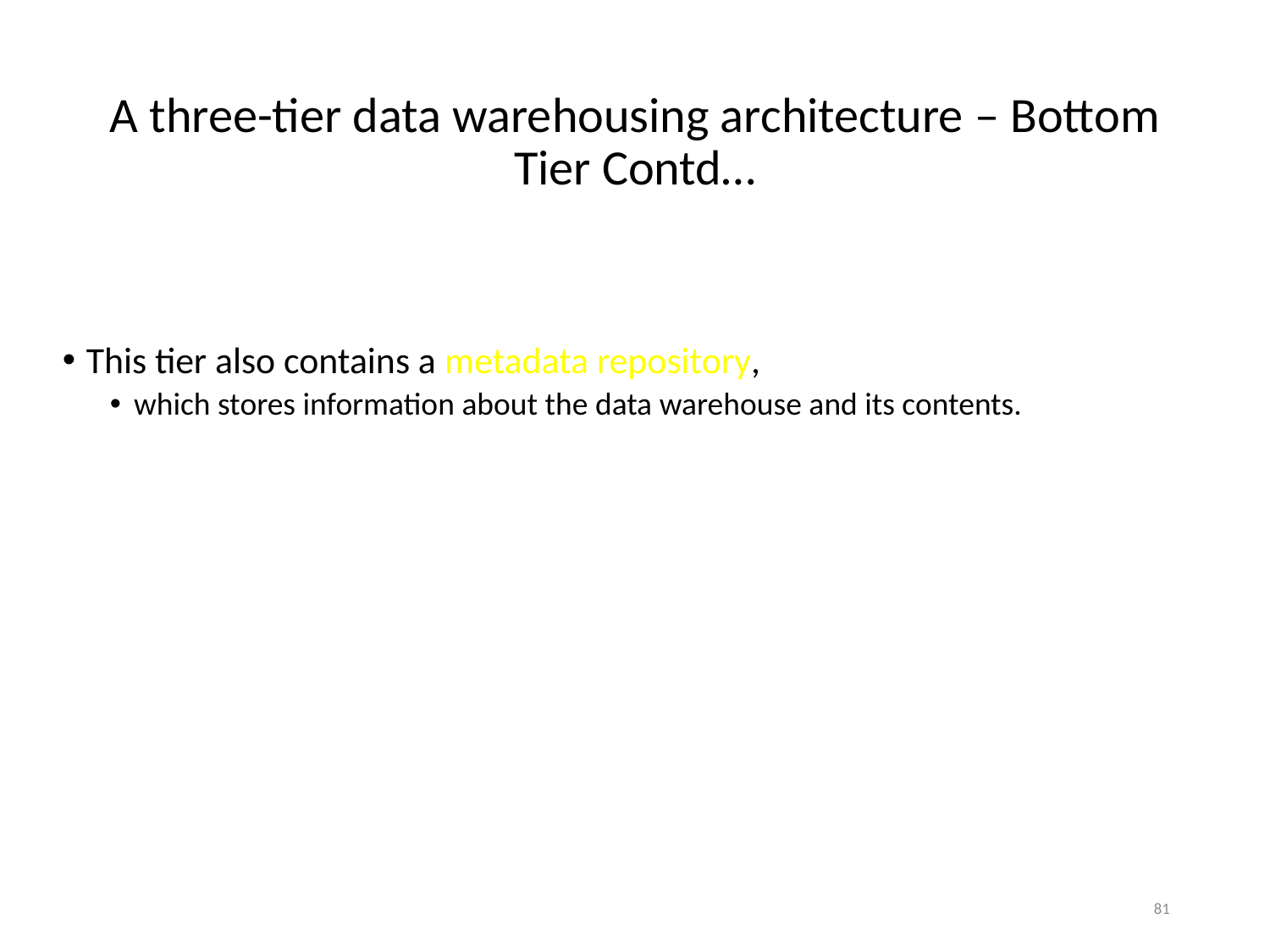

# A three-tier data warehousing architecture – Bottom Tier Contd…
This tier also contains a metadata repository,
which stores information about the data warehouse and its contents.
81